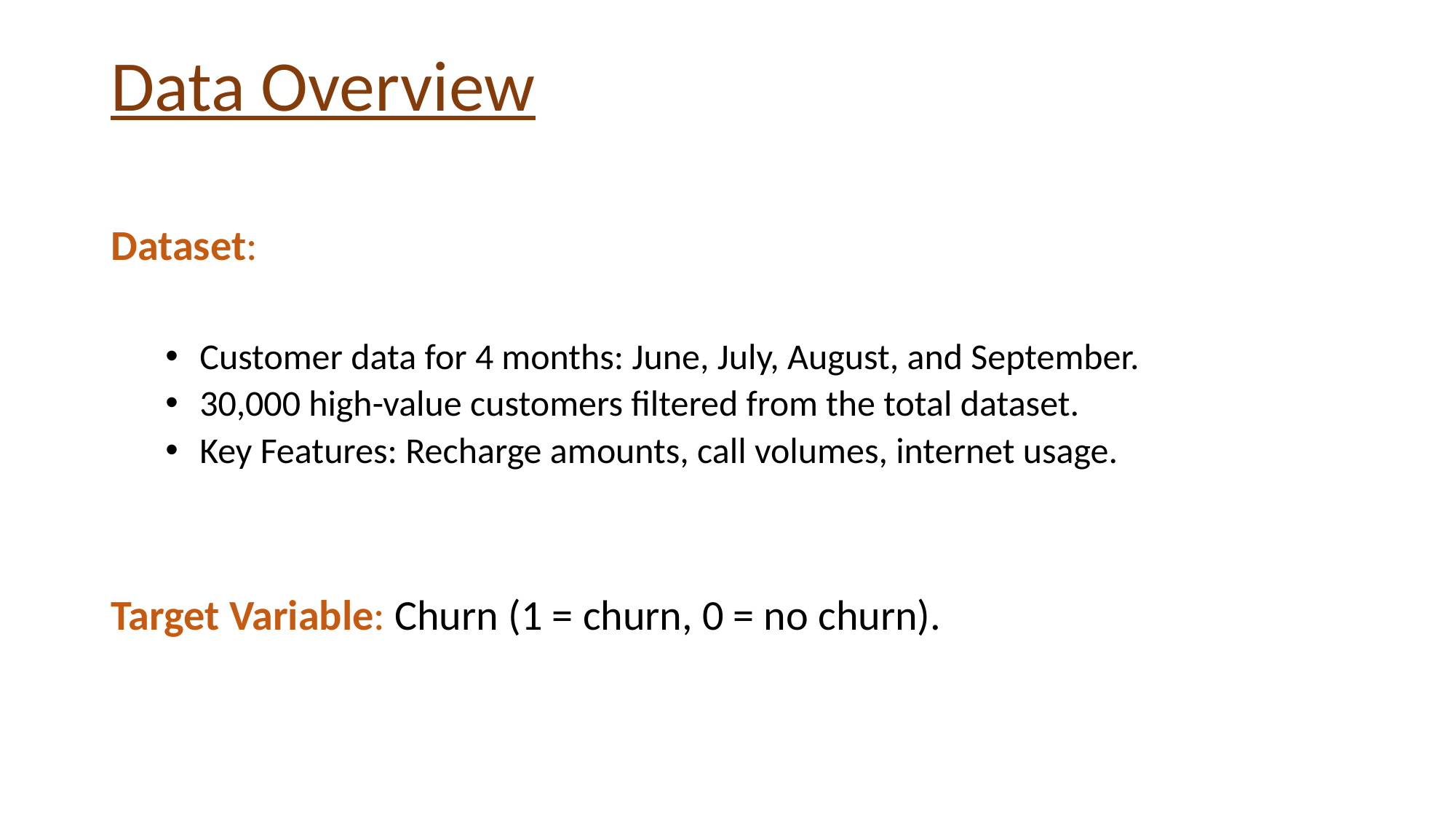

# Data Overview
Dataset:

Customer data for 4 months: June, July, August, and September.
30,000 high-value customers filtered from the total dataset.
Key Features: Recharge amounts, call volumes, internet usage.

Target Variable: Churn (1 = churn, 0 = no churn).